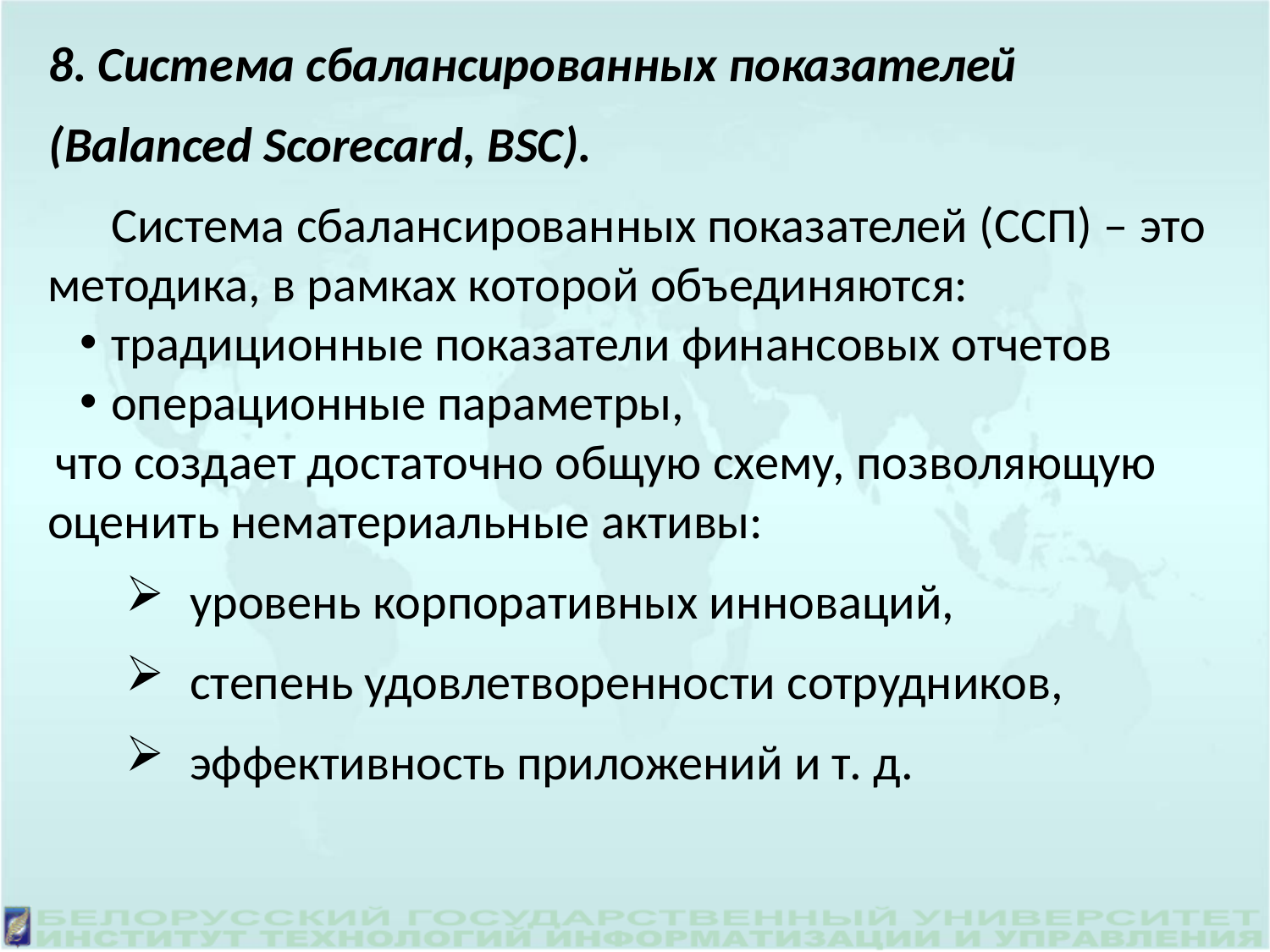

8. Система сбалансированных показателей
(Balanced Scorecard, BSC).
Система сбалансированных показателей (ССП) – это методика, в рамках которой объединяются:
традиционные показатели финансовых отчетов
операционные параметры,
что создает достаточно общую схему, позволяющую оценить нематериальные активы:
уровень корпоративных инноваций,
степень удовлетворенности сотрудников,
эффективность приложений и т. д.